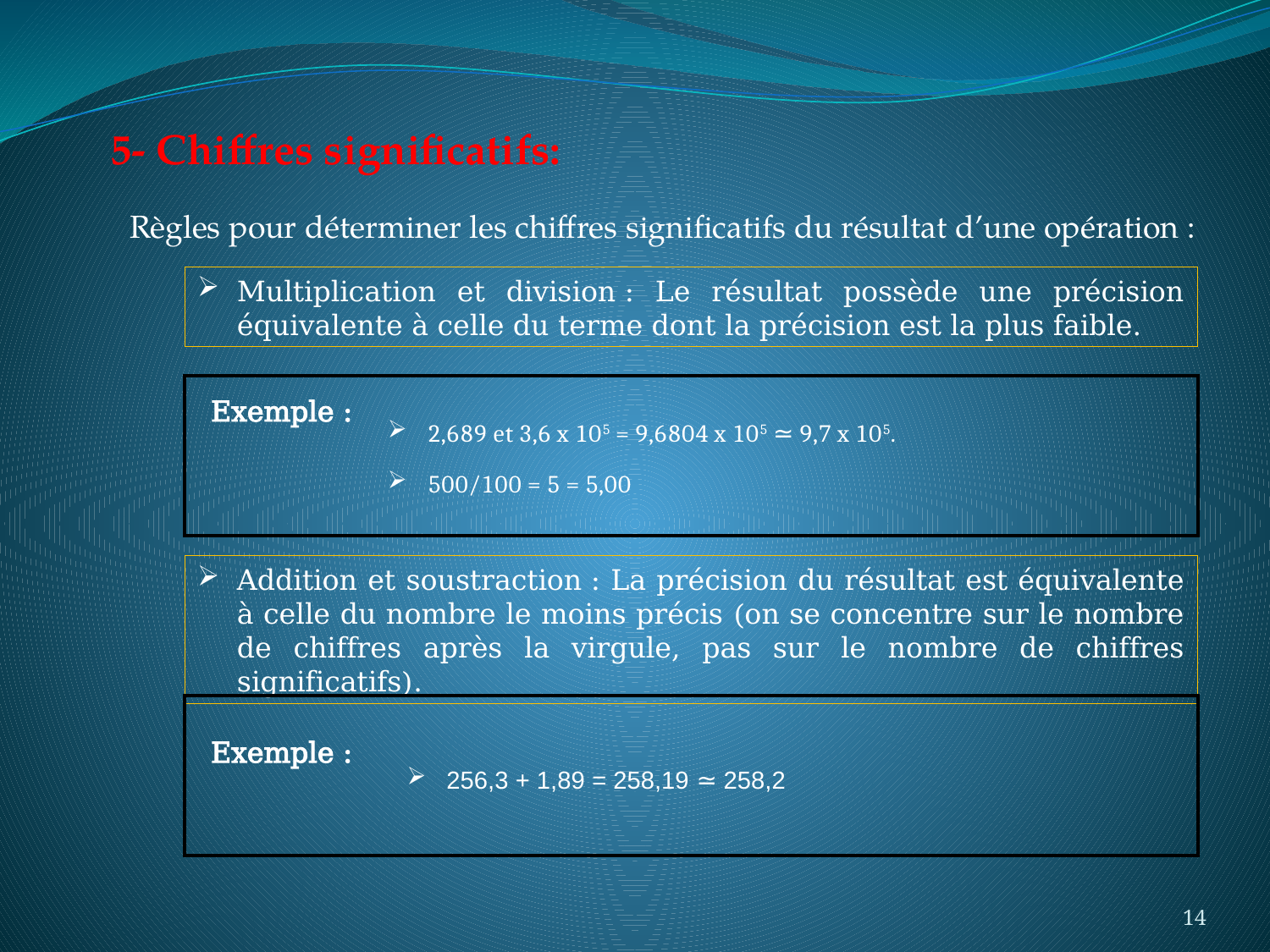

5- Chiffres significatifs:
Règles pour déterminer les chiffres significatifs du résultat d’une opération :
Multiplication et division : Le résultat possède une précision équivalente à celle du terme dont la précision est la plus faible.

Exemple :
2,689 et 3,6 x 105 = 9,6804 x 105 ≃ 9,7 x 105.
500/100 = 5 = 5,00
Addition et soustraction : La précision du résultat est équivalente à celle du nombre le moins précis (on se concentre sur le nombre de chiffres après la virgule, pas sur le nombre de chiffres significatifs).

Exemple :
256,3 + 1,89 = 258,19 ≃ 258,2
14